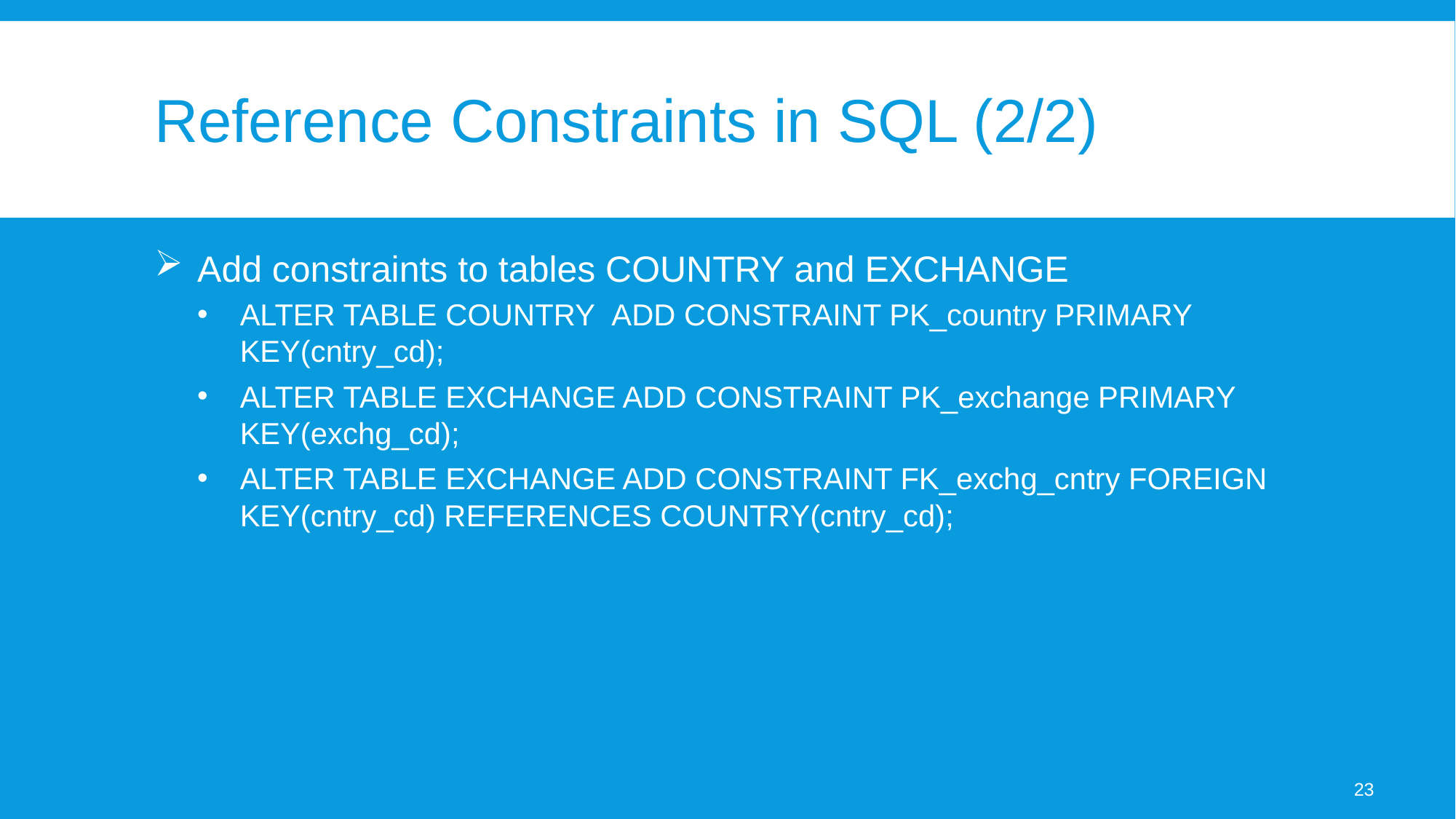

# Reference Constraints in SQL (2/2)
Add constraints to tables COUNTRY and EXCHANGE
ALTER TABLE COUNTRY  ADD CONSTRAINT PK_country PRIMARY KEY(cntry_cd);
ALTER TABLE EXCHANGE ADD CONSTRAINT PK_exchange PRIMARY KEY(exchg_cd);
ALTER TABLE EXCHANGE ADD CONSTRAINT FK_exchg_cntry FOREIGN KEY(cntry_cd) REFERENCES COUNTRY(cntry_cd);

23